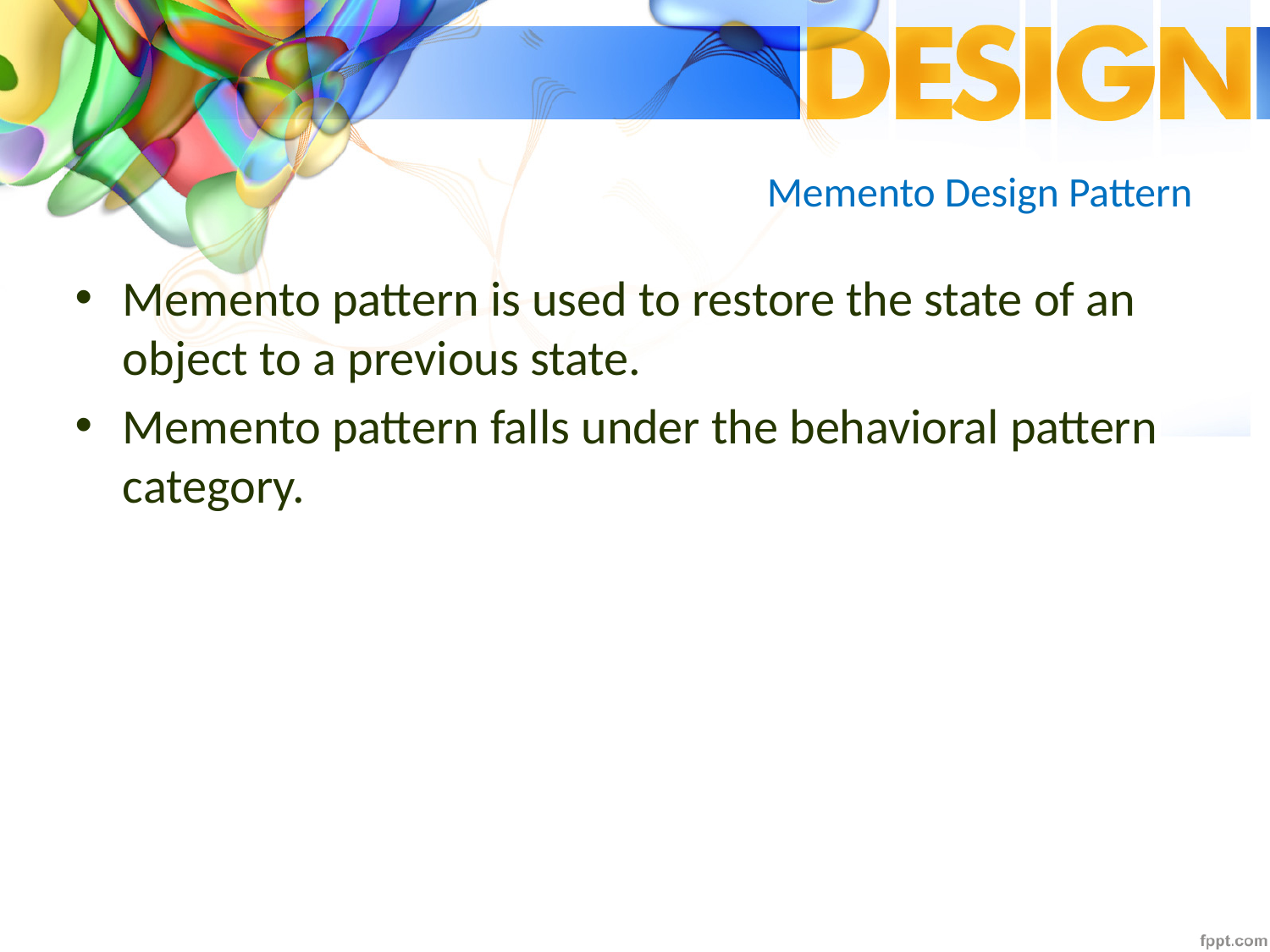

# Memento Design Pattern
Memento pattern is used to restore the state of an object to a previous state.
Memento pattern falls under the behavioral pattern category.